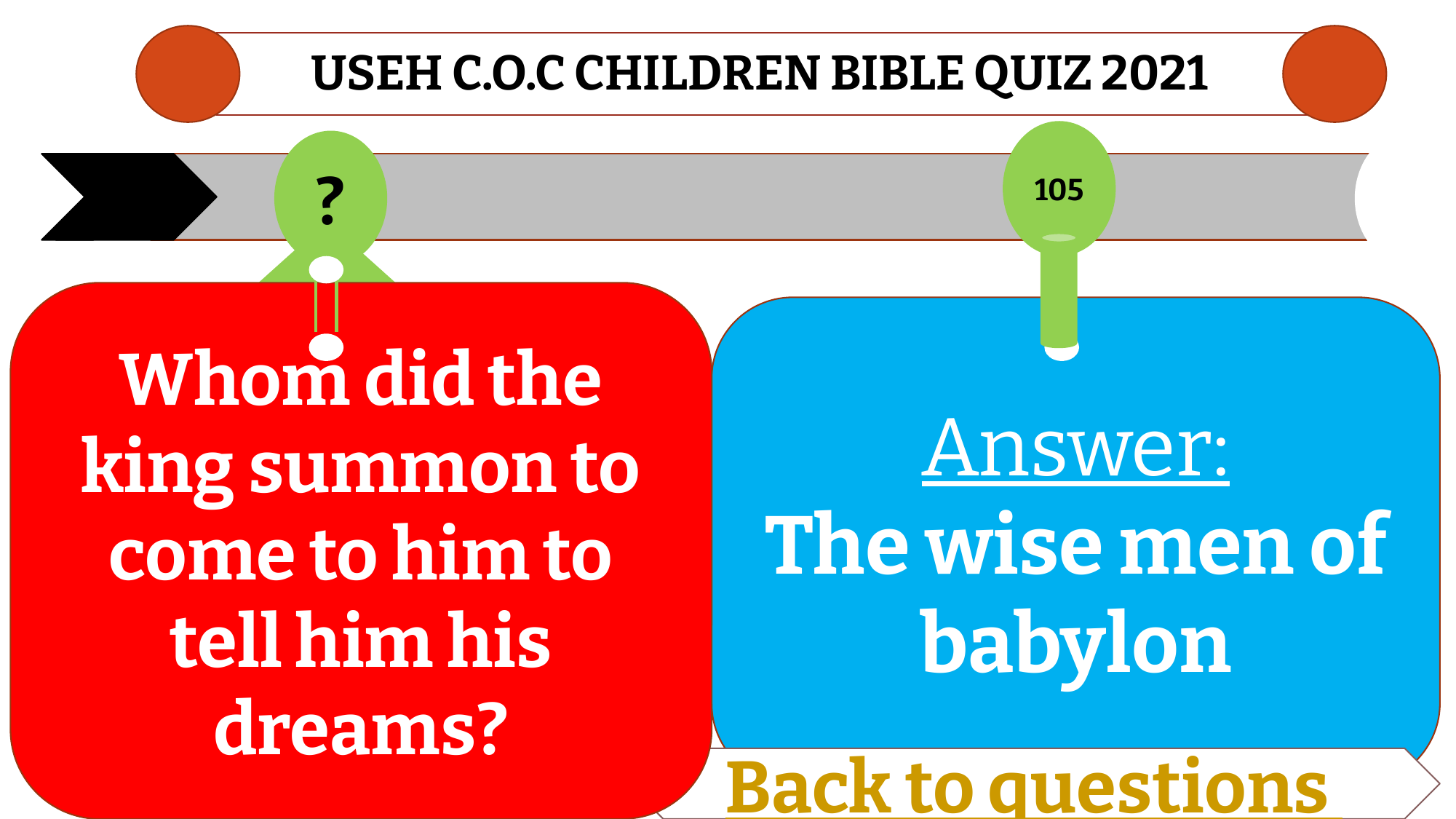

# USEH C.O.C CHILDREN Bible QUIZ 2021
105
?

Whom did the king summon to come to him to tell him his dreams?
Answer:
The wise men of
babylon

Back to questions